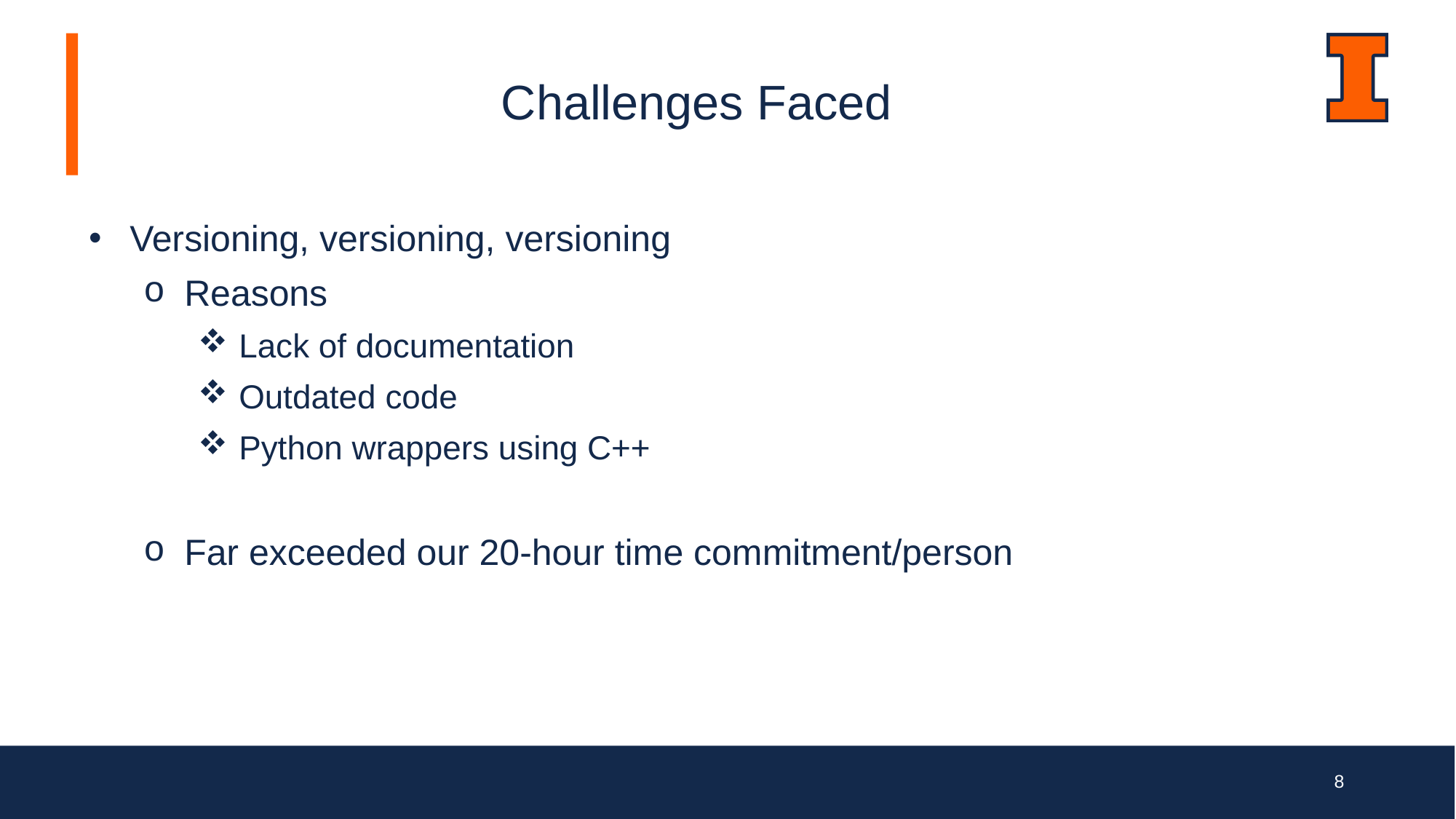

# Challenges Faced
Versioning, versioning, versioning
Reasons
Lack of documentation
Outdated code
Python wrappers using C++

Far exceeded our 20-hour time commitment/person

8